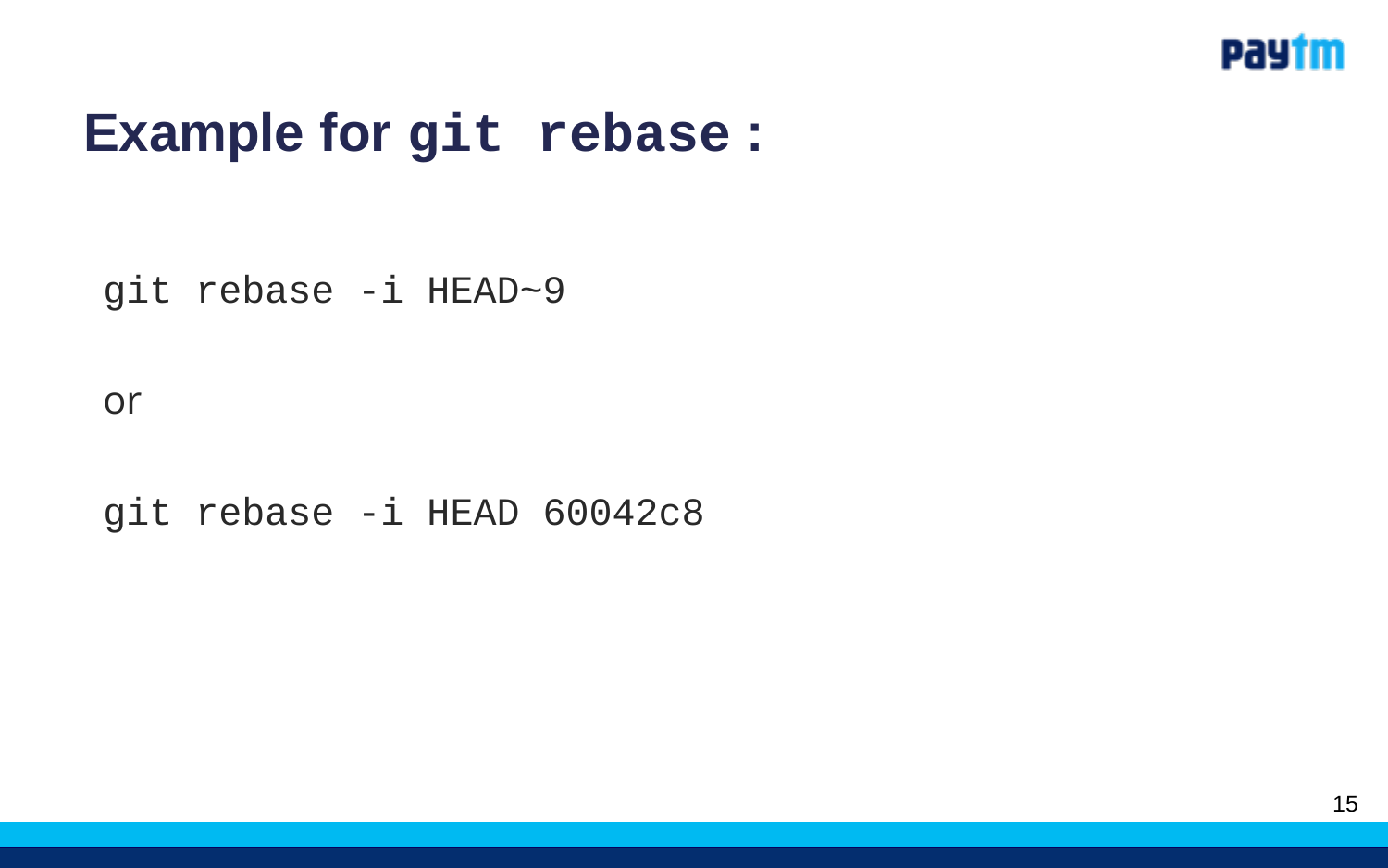

# Example for git rebase :

git rebase -i HEAD~9

or

git rebase -i HEAD 60042c8
15